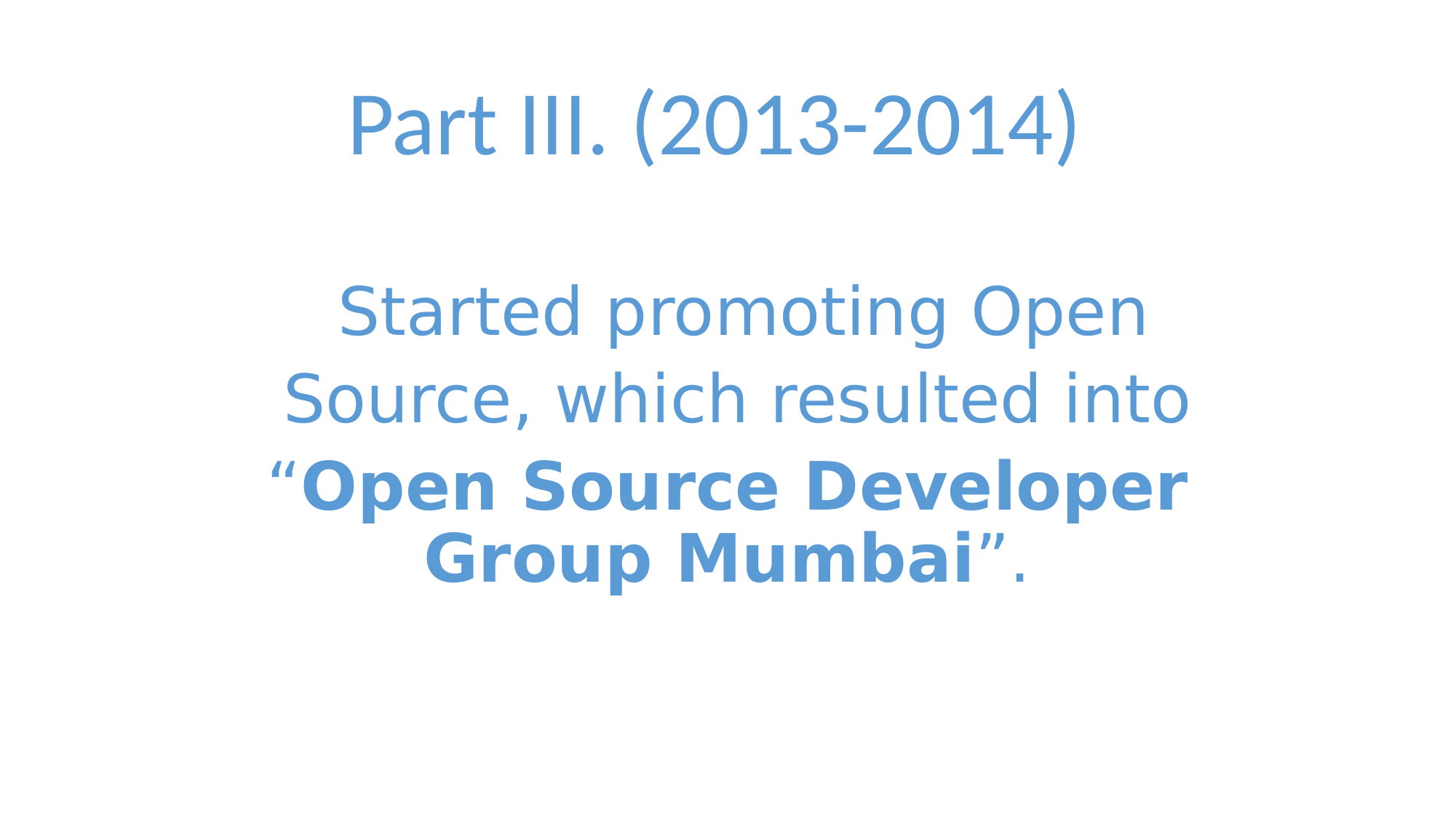

# Part III. (2013-2014)
    Started promoting Open
 Source, which resulted into
“Open Source Developer Group Mumbai”.